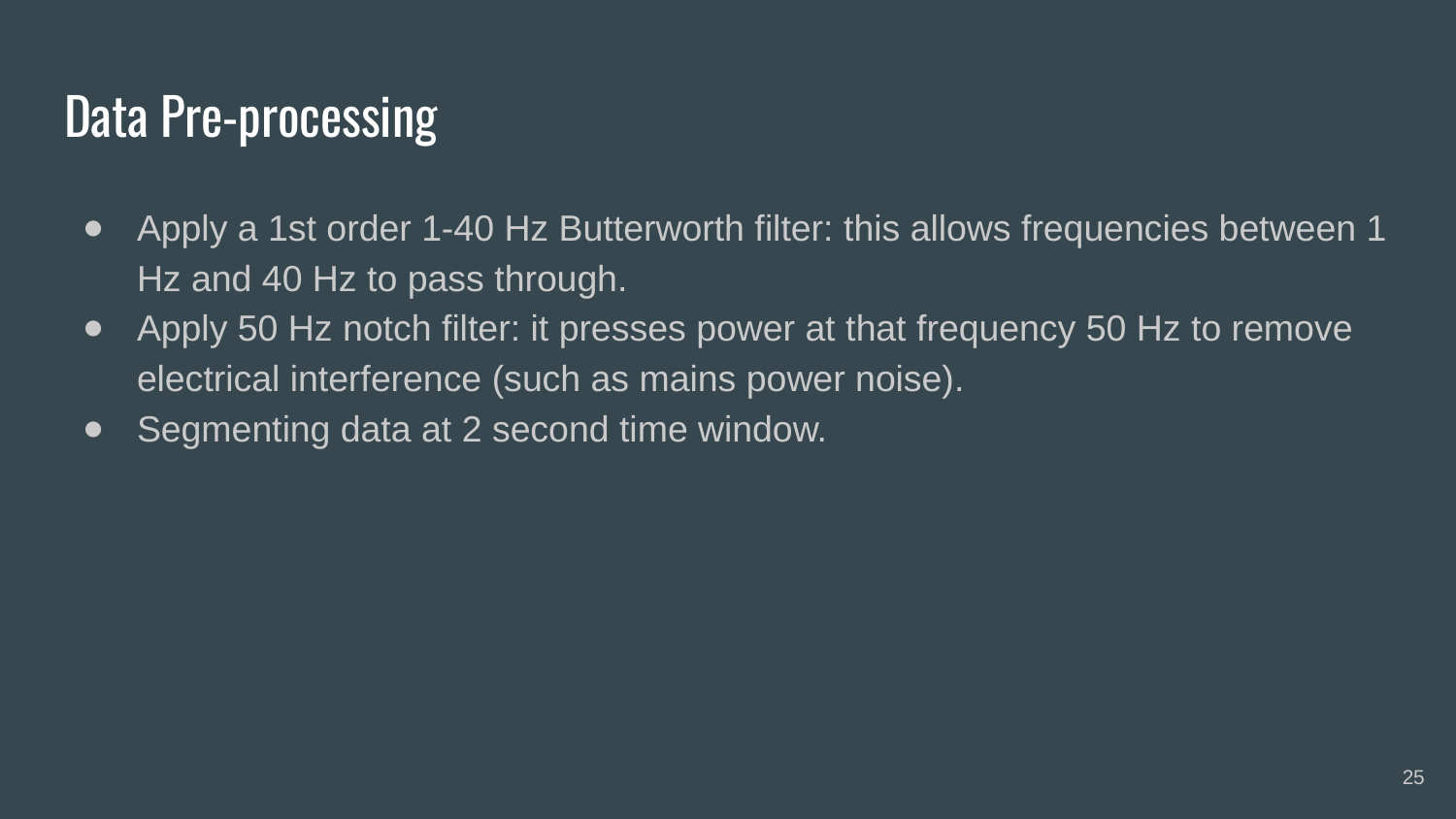

# Data Pre-processing
Apply a 1st order 1-40 Hz Butterworth filter: this allows frequencies between 1 Hz and 40 Hz to pass through.
Apply 50 Hz notch filter: it presses power at that frequency 50 Hz to remove electrical interference (such as mains power noise).
Segmenting data at 2 second time window.
25